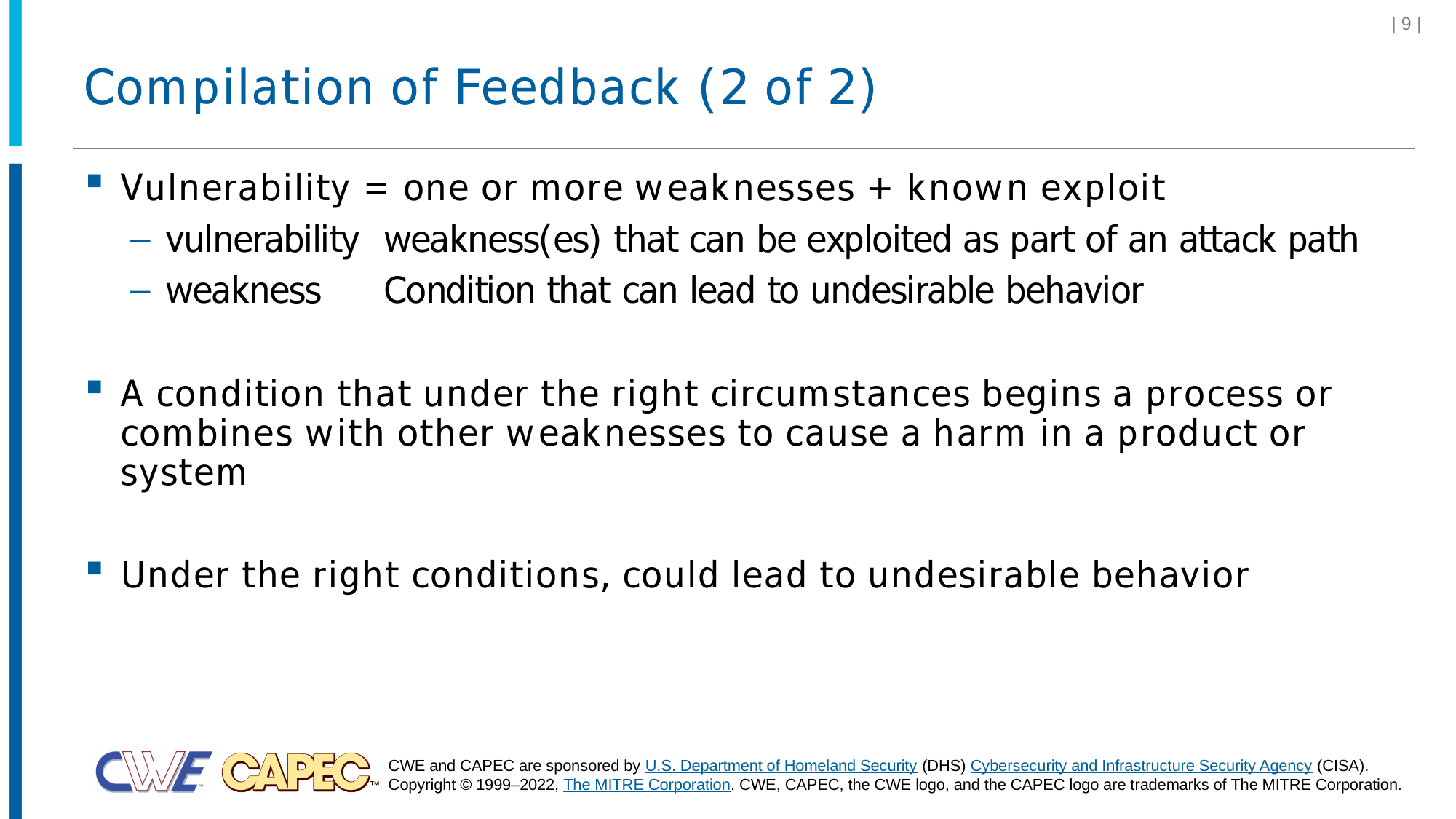

| 9 |
# Compilation of Feedback (2 of 2)
Vulnerability = one or more weaknesses + known exploit
vulnerability	weakness(es) that can be exploited as part of an attack path
weakness	Condition that can lead to undesirable behavior

A condition that under the right circumstances begins a process or combines with other weaknesses to cause a harm in a product or system

Under the right conditions, could lead to undesirable behavior